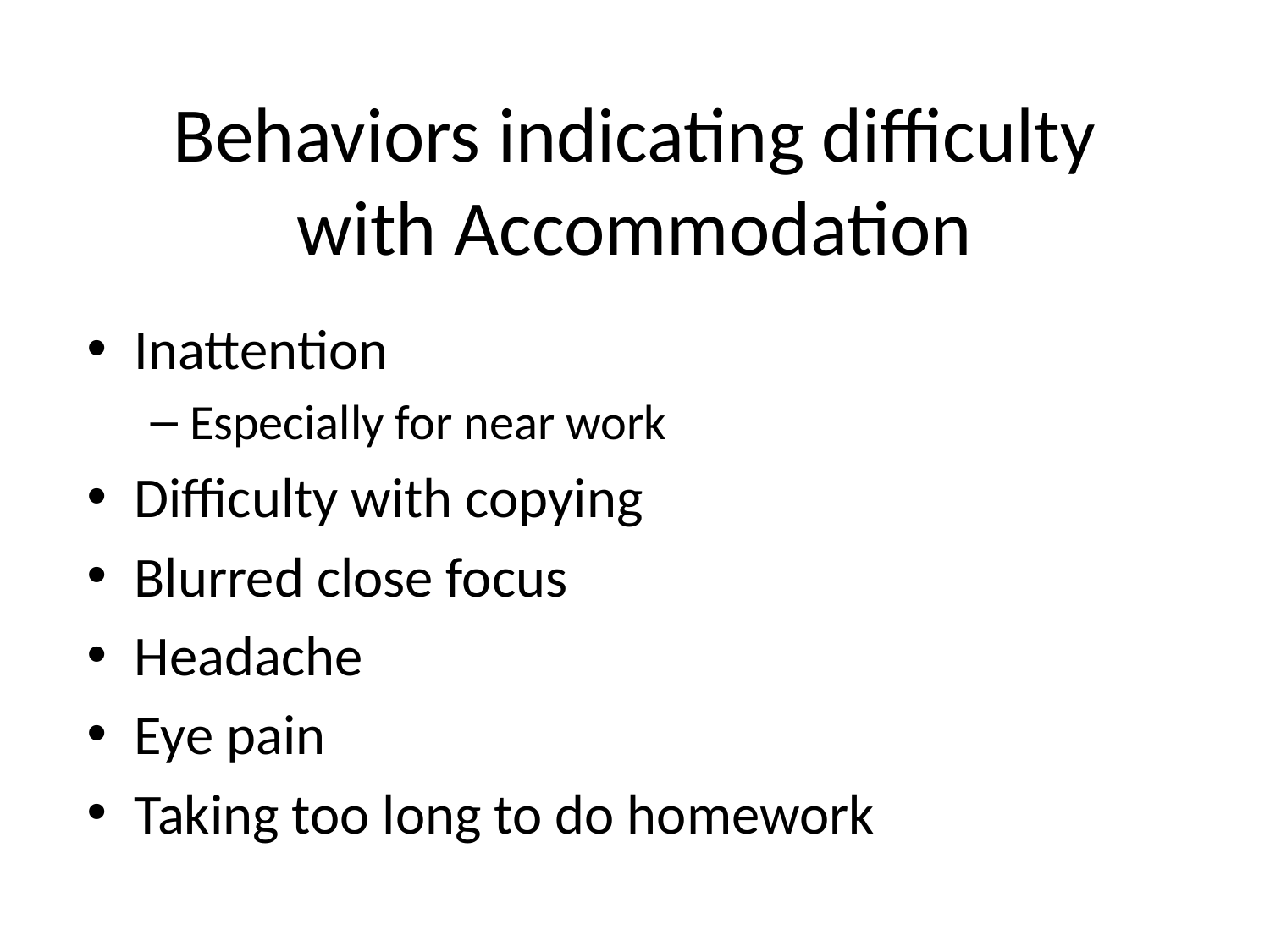

# Behaviors indicating difficulty with Accommodation
Inattention
Especially for near work
Difficulty with copying
Blurred close focus
Headache
Eye pain
Taking too long to do homework